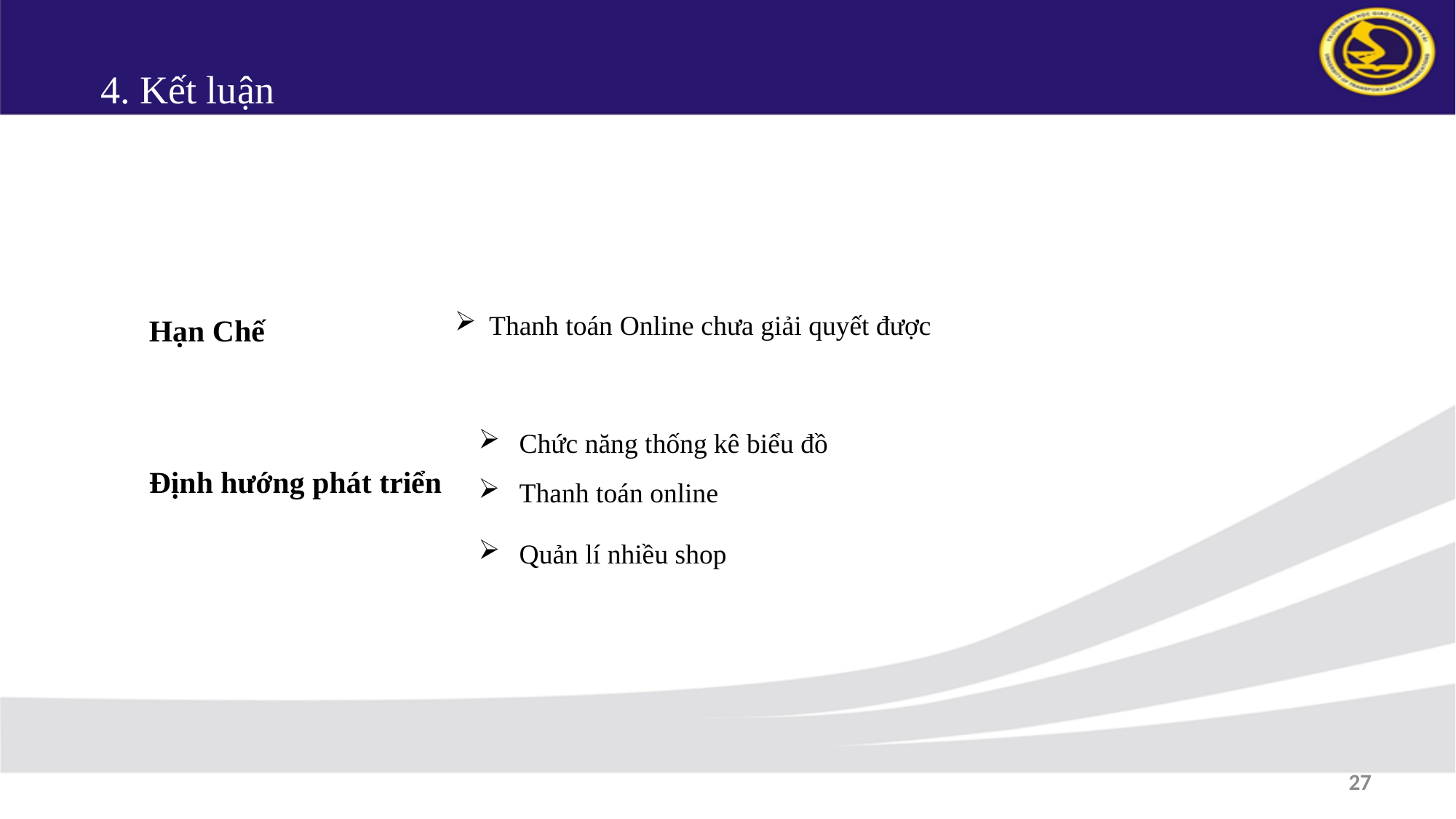

4. Kết luận
Thanh toán Online chưa giải quyết được
Hạn Chế
Chức năng thống kê biểu đồ
Thanh toán online
Quản lí nhiều shop
Định hướng phát triển
27